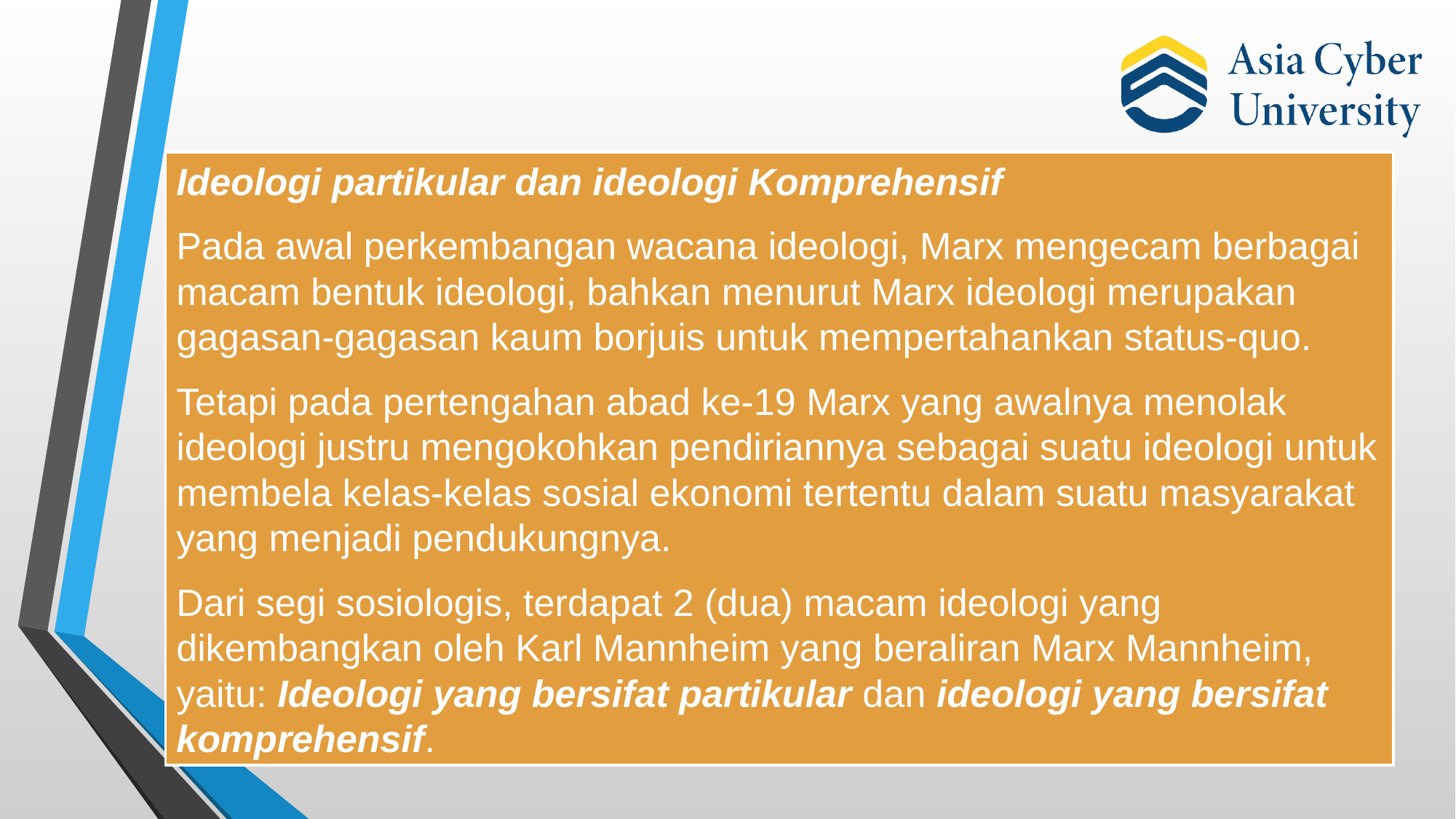

Ideologi partikular dan ideologi Komprehensif
Pada awal perkembangan wacana ideologi, Marx mengecam berbagai macam bentuk ideologi, bahkan menurut Marx ideologi merupakan gagasan-gagasan kaum borjuis untuk mempertahankan status-quo.
Tetapi pada pertengahan abad ke-19 Marx yang awalnya menolak ideologi justru mengokohkan pendiriannya sebagai suatu ideologi untuk membela kelas-kelas sosial ekonomi tertentu dalam suatu masyarakat yang menjadi pendukungnya.
Dari segi sosiologis, terdapat 2 (dua) macam ideologi yang dikembangkan oleh Karl Mannheim yang beraliran Marx Mannheim, yaitu: Ideologi yang bersifat partikular dan ideologi yang bersifat komprehensif.